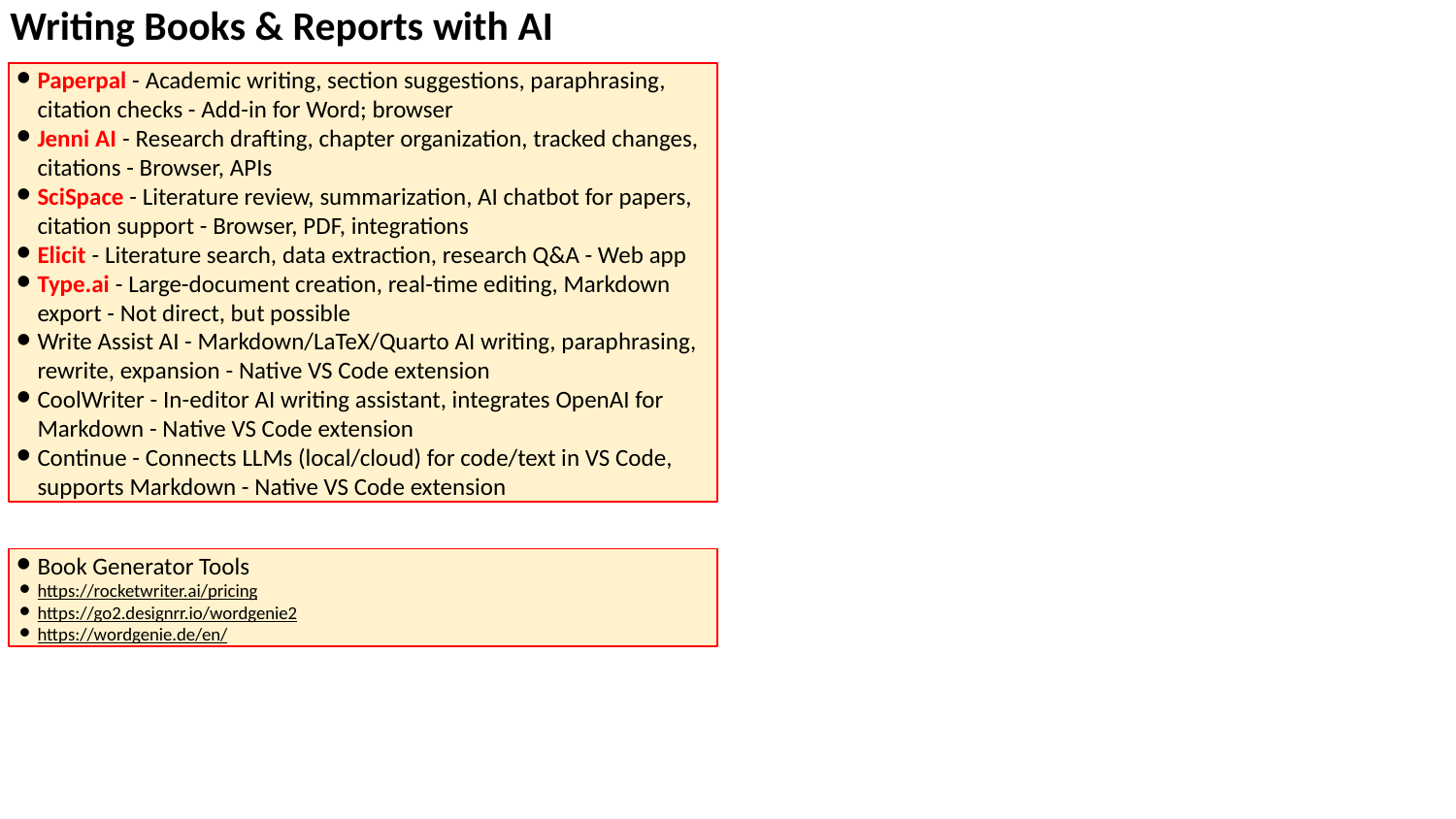

Writing Books & Reports with AI
Paperpal - Academic writing, section suggestions, paraphrasing, citation checks - Add-in for Word; browser
Jenni AI - Research drafting, chapter organization, tracked changes, citations - Browser, APIs
SciSpace - Literature review, summarization, AI chatbot for papers, citation support - Browser, PDF, integrations
Elicit - Literature search, data extraction, research Q&A - Web app
Type.ai - Large-document creation, real-time editing, Markdown export - Not direct, but possible
Write Assist AI - Markdown/LaTeX/Quarto AI writing, paraphrasing, rewrite, expansion - Native VS Code extension
CoolWriter - In-editor AI writing assistant, integrates OpenAI for Markdown - Native VS Code extension
Continue - Connects LLMs (local/cloud) for code/text in VS Code, supports Markdown - Native VS Code extension
Book Generator Tools
https://rocketwriter.ai/pricing
https://go2.designrr.io/wordgenie2
https://wordgenie.de/en/